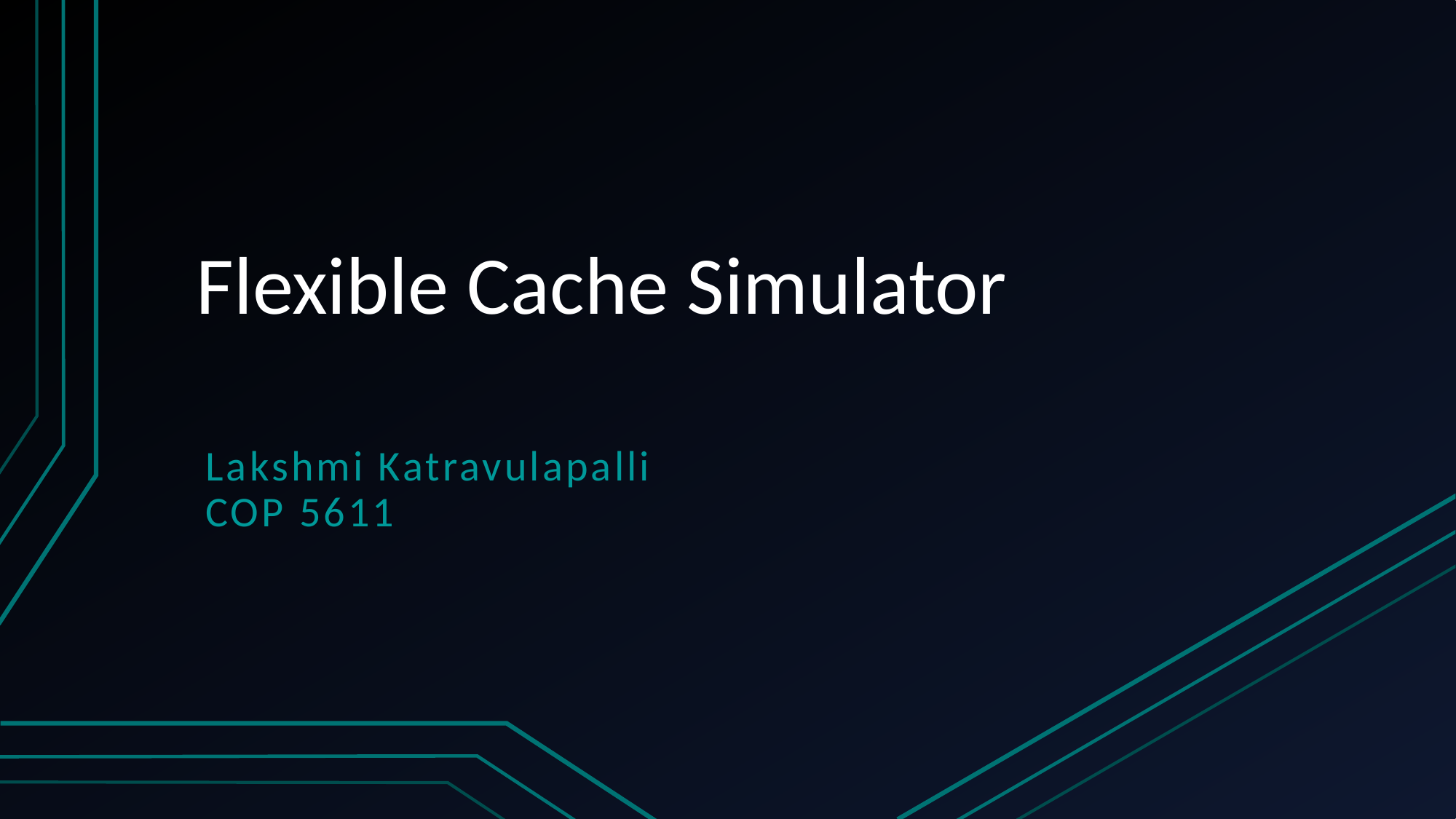

# Flexible Cache Simulator
Lakshmi Katravulapalli
COP 5611